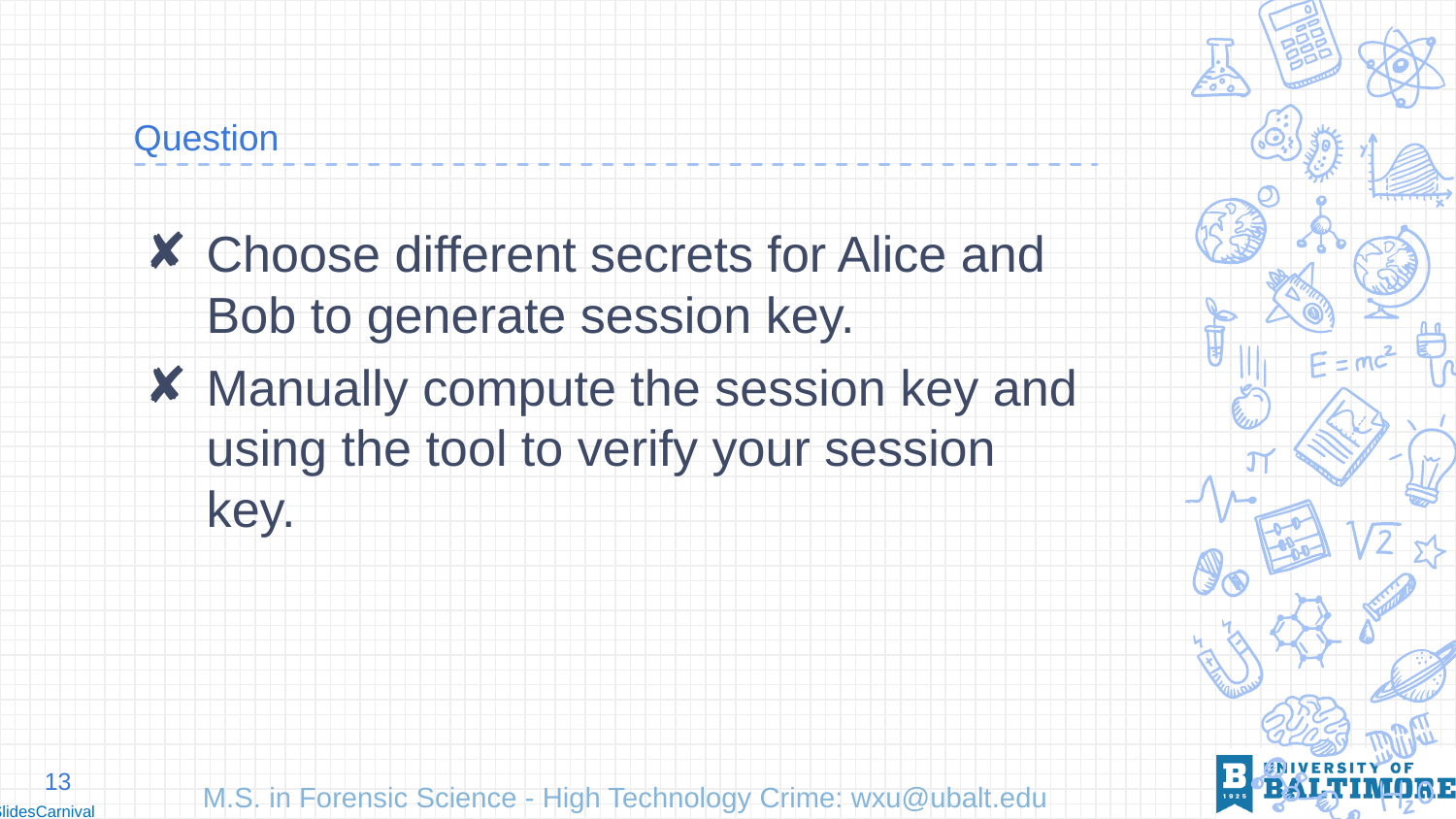

# Question
Choose different secrets for Alice and Bob to generate session key.
Manually compute the session key and using the tool to verify your session key.
13